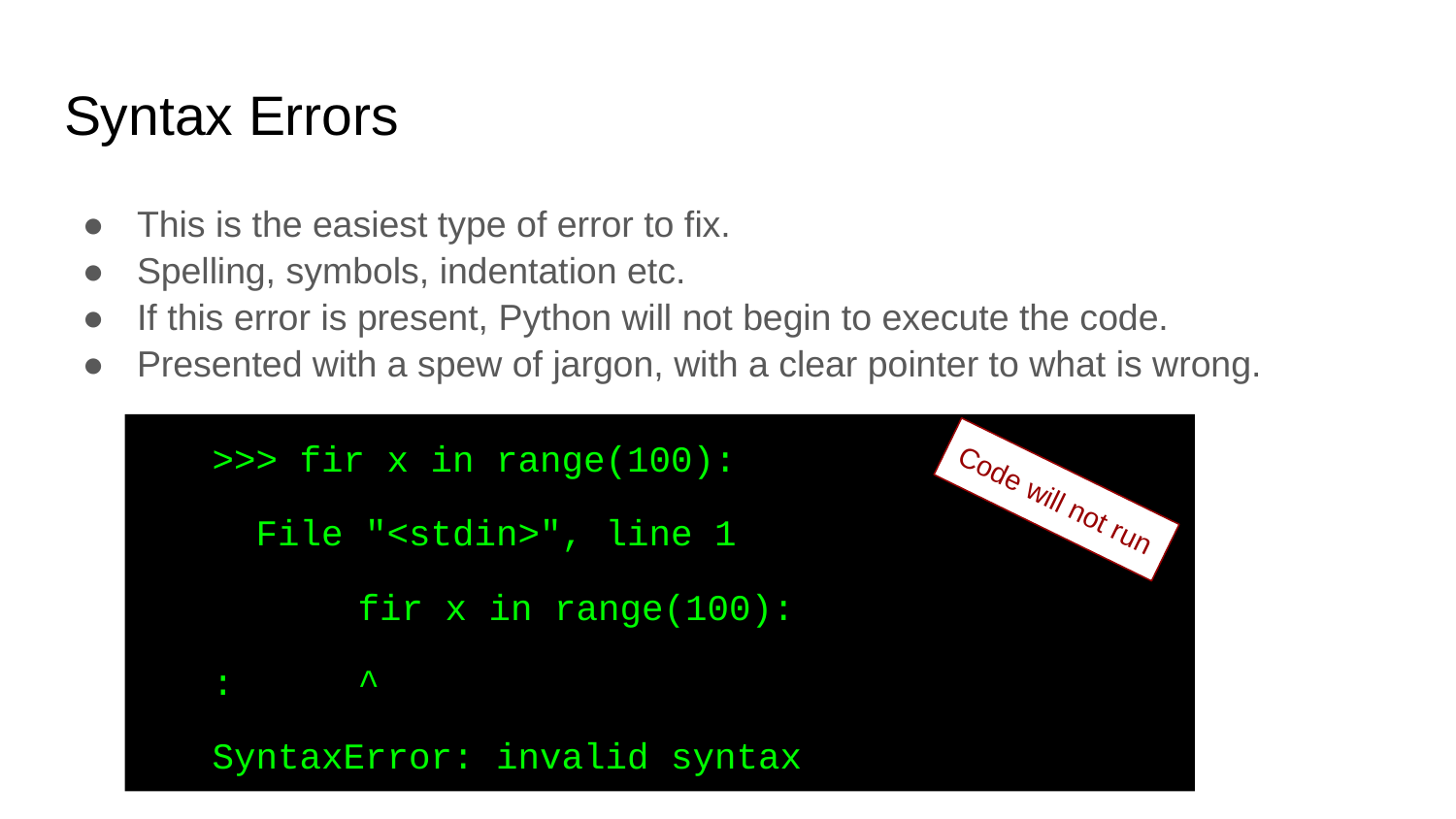

# Syntax Errors
This is the easiest type of error to fix.
Spelling, symbols, indentation etc.
If this error is present, Python will not begin to execute the code.
Presented with a spew of jargon, with a clear pointer to what is wrong.

>>> fir x in range(100):
  File "<stdin>", line 1
	fir x in range(100):
: 	^
SyntaxError: invalid syntax
Code will not run